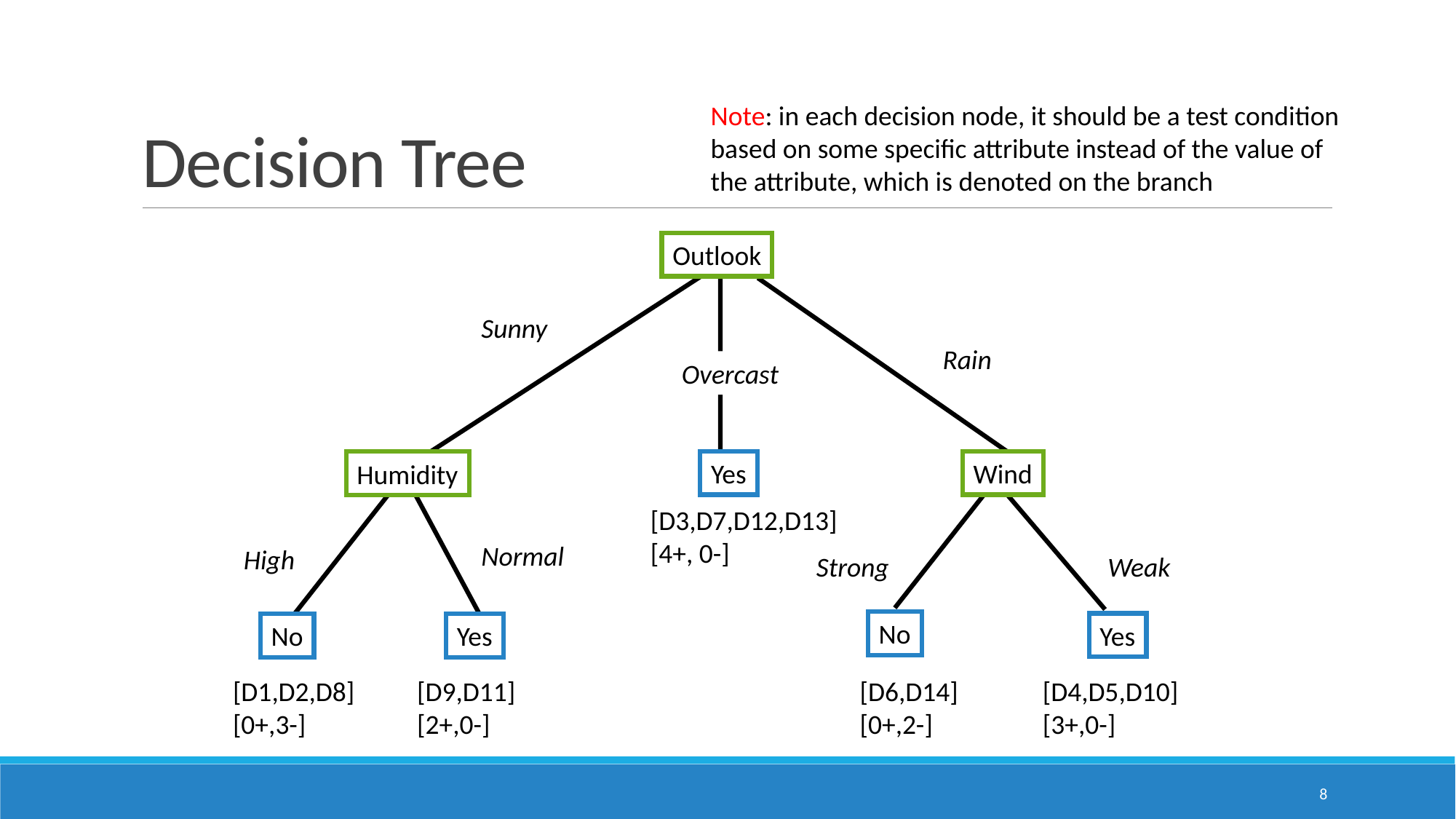

# Decision Tree
Note: in each decision node, it should be a test condition based on some specific attribute instead of the value of the attribute, which is denoted on the branch
Outlook

Sunny
Rain
Overcast
Yes
Wind
Humidity

[D3,D7,D12,D13]
[4+, 0-]
Normal
High
Strong
Weak
No
Yes
Yes
No
[D4,D5,D10]
[3+,0-]
[D1,D2,D8]
[0+,3-]
[D9,D11]
[2+,0-]
[D6,D14]
[0+,2-]
8